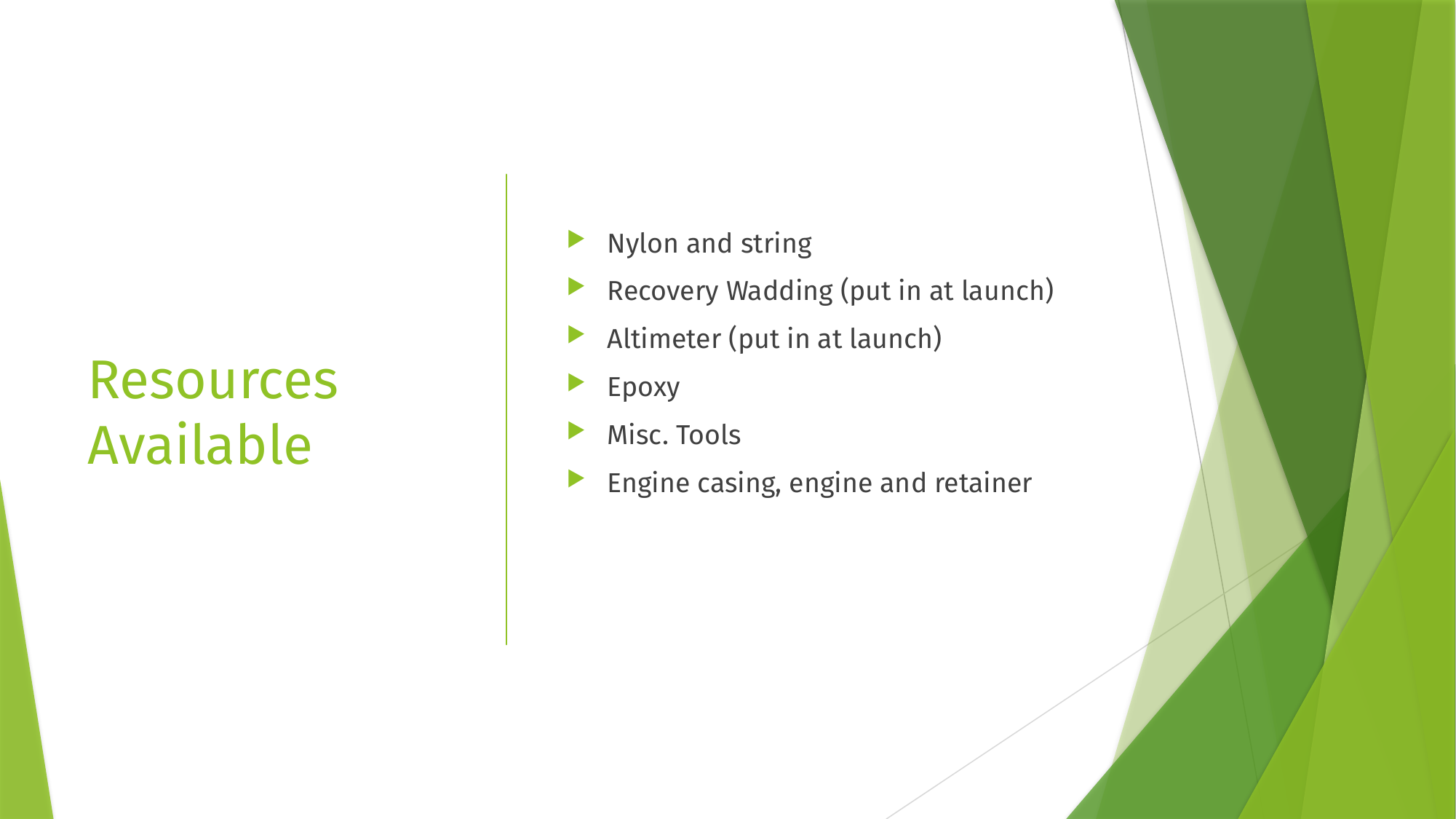

# Resources Available
Nylon and string
Recovery Wadding (put in at launch)
Altimeter (put in at launch)
Epoxy
Misc. Tools
Engine casing, engine and retainer